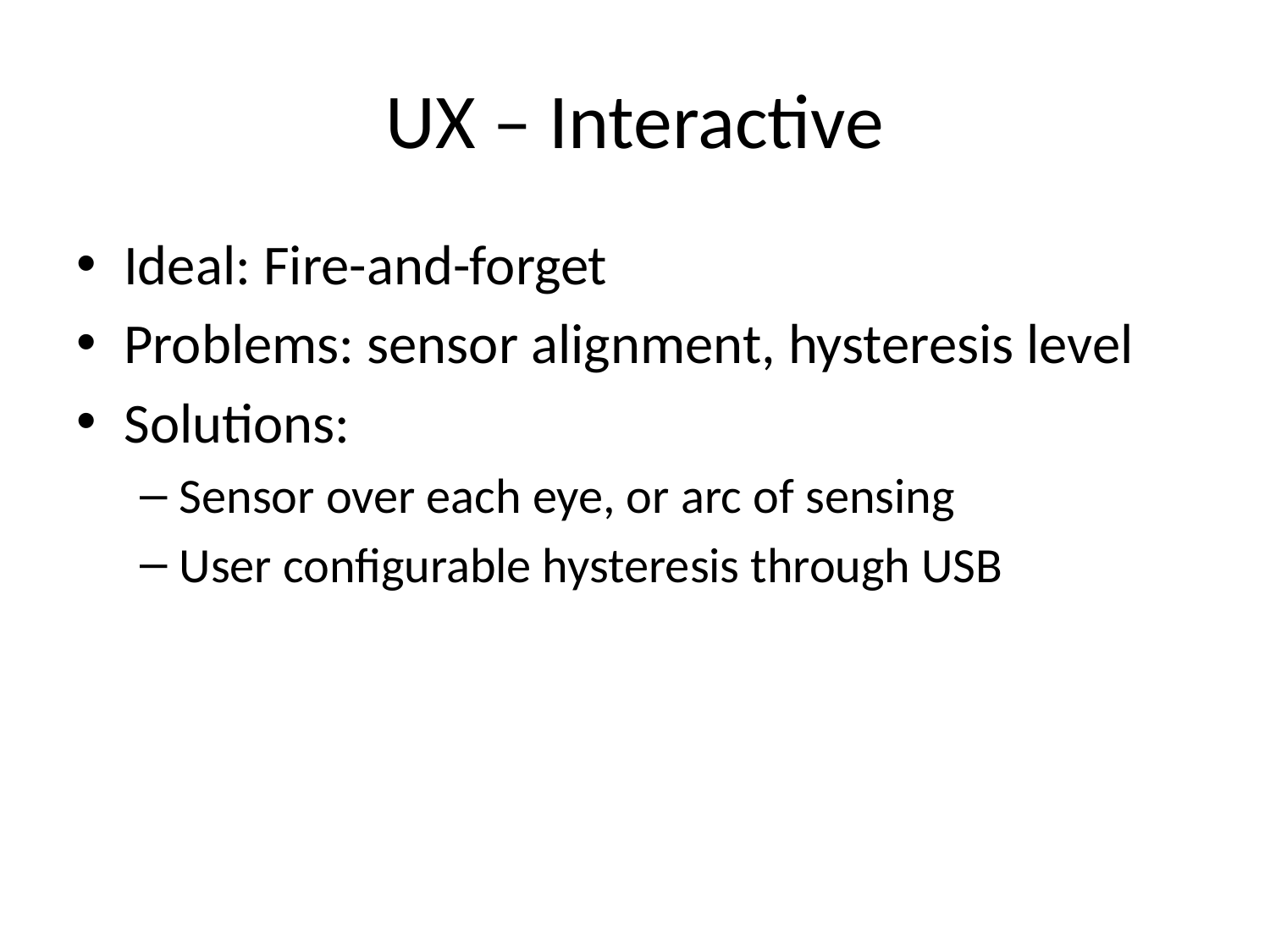

# UX – Interactive
Ideal: Fire-and-forget
Problems: sensor alignment, hysteresis level
Solutions:
Sensor over each eye, or arc of sensing
User configurable hysteresis through USB